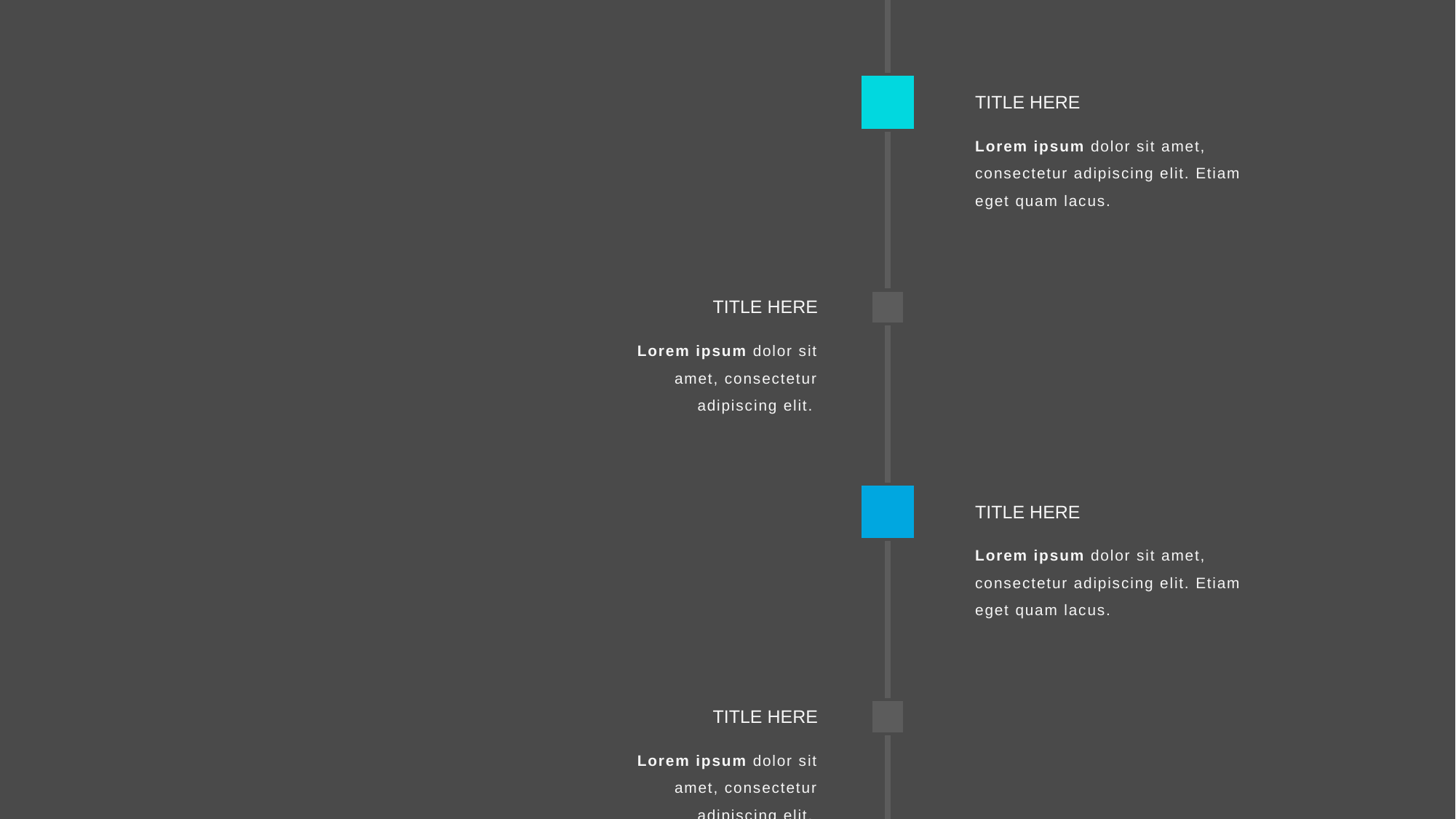

TITLE HERE
Lorem ipsum dolor sit amet, consectetur adipiscing elit. Etiam eget quam lacus.
TITLE HERE

Lorem ipsum dolor sit amet, consectetur adipiscing elit.

TITLE HERE
Lorem ipsum dolor sit amet, consectetur adipiscing elit. Etiam eget quam lacus.
TITLE HERE

Lorem ipsum dolor sit amet, consectetur adipiscing elit.